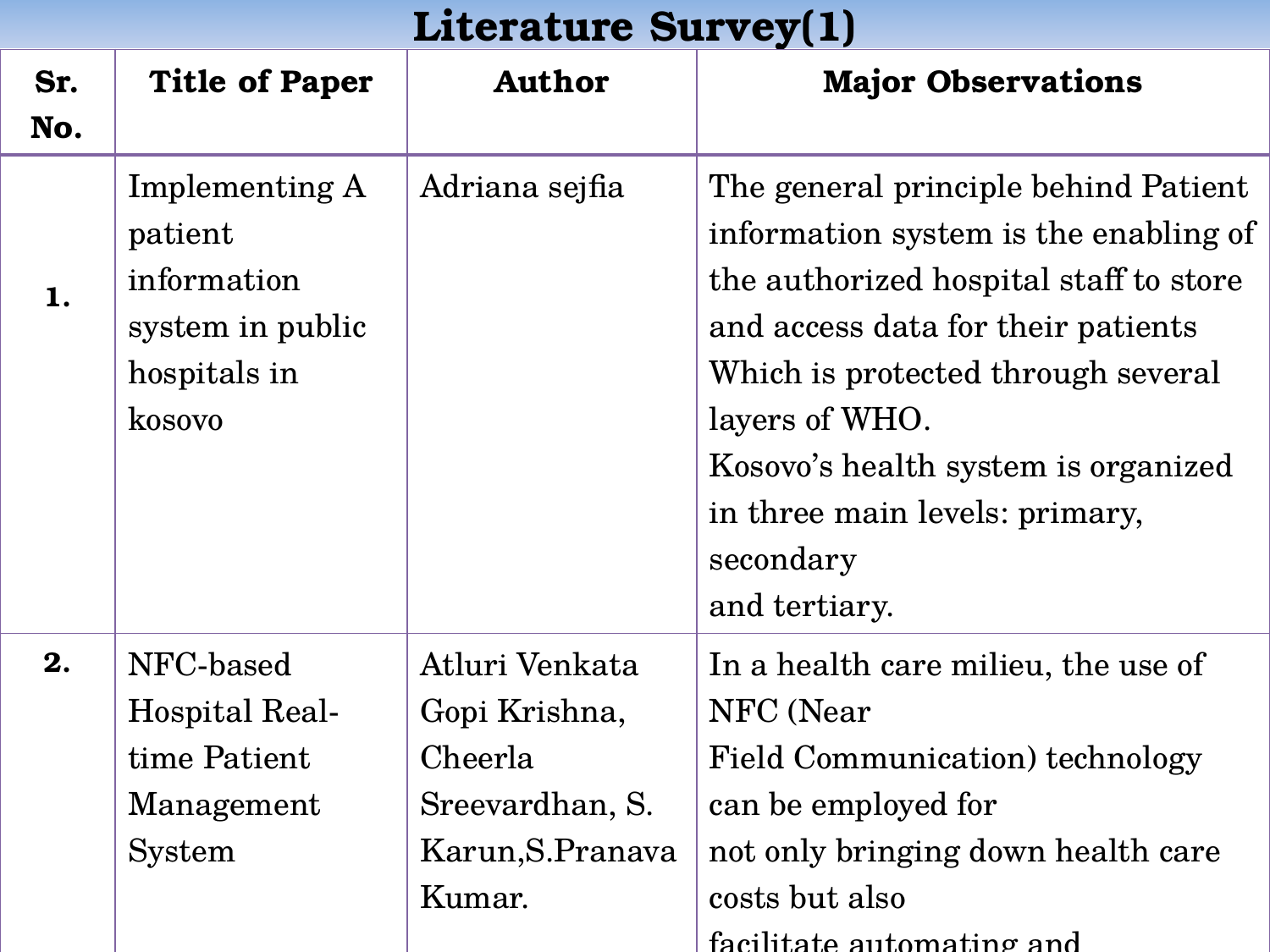

# Literature Survey(1)
| Sr. No. | Title of Paper | Author | Major Observations |
| --- | --- | --- | --- |
| 1. | Implementing A patient information system in public hospitals in kosovo | Adriana sejfia | The general principle behind Patient information system is the enabling of the authorized hospital staff to store and access data for their patients Which is protected through several layers of WHO. Kosovo’s health system is organized in three main levels: primary, secondary and tertiary. |
| 2. | NFC-based Hospital Real-time Patient Management System | Atluri Venkata Gopi Krishna, Cheerla Sreevardhan, S. Karun,S.Pranava Kumar. | In a health care milieu, the use of NFC (Near Field Communication) technology can be employed for not only bringing down health care costs but also facilitate automating and streamlining patient identification processes . |